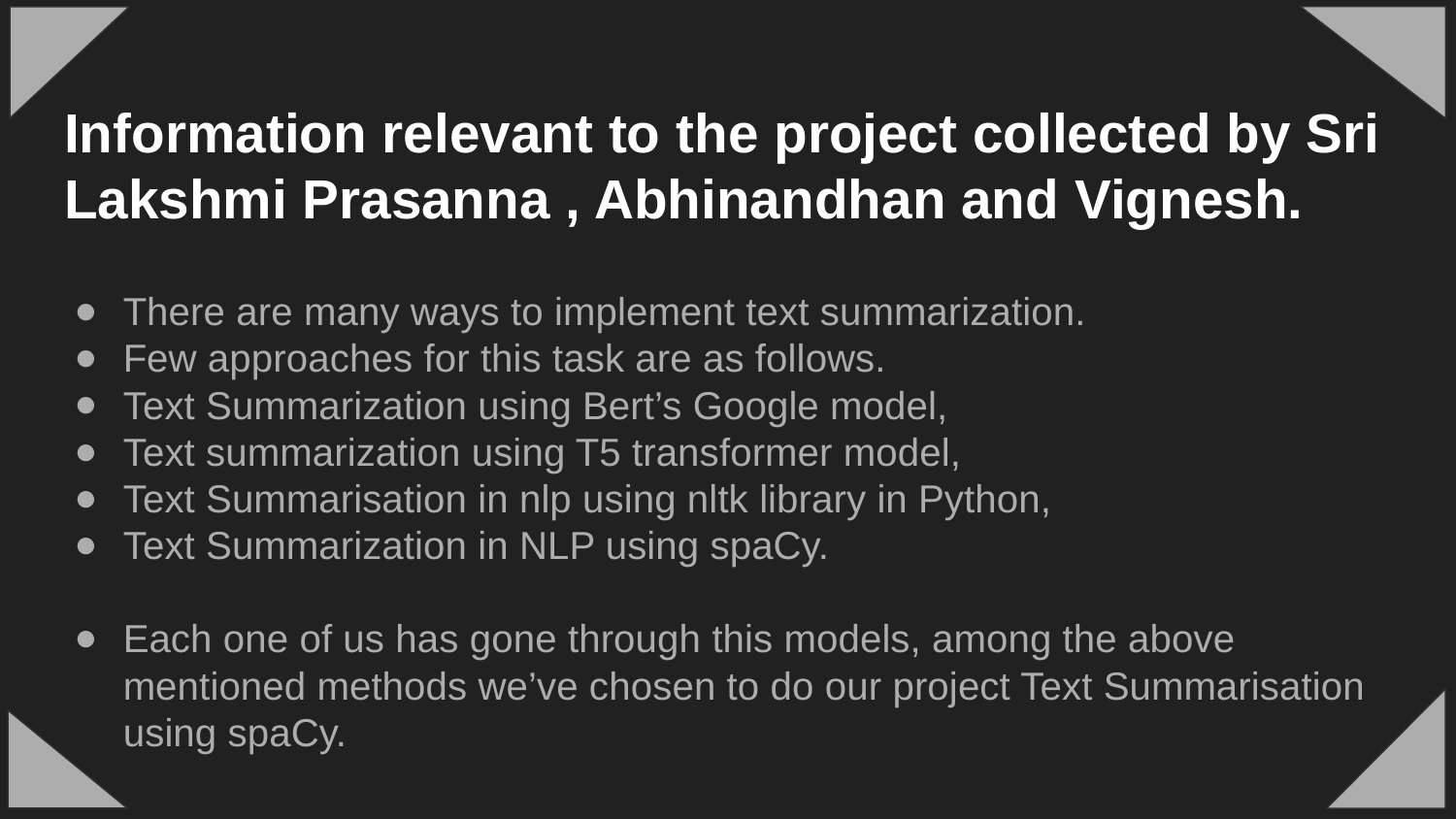

# Information relevant to the project collected by Sri Lakshmi Prasanna , Abhinandhan and Vignesh.
There are many ways to implement text summarization.
Few approaches for this task are as follows.
Text Summarization using Bert’s Google model,
Text summarization using T5 transformer model,
Text Summarisation in nlp using nltk library in Python,
Text Summarization in NLP using spaCy.

Each one of us has gone through this models, among the above mentioned methods we’ve chosen to do our project Text Summarisation using spaCy.